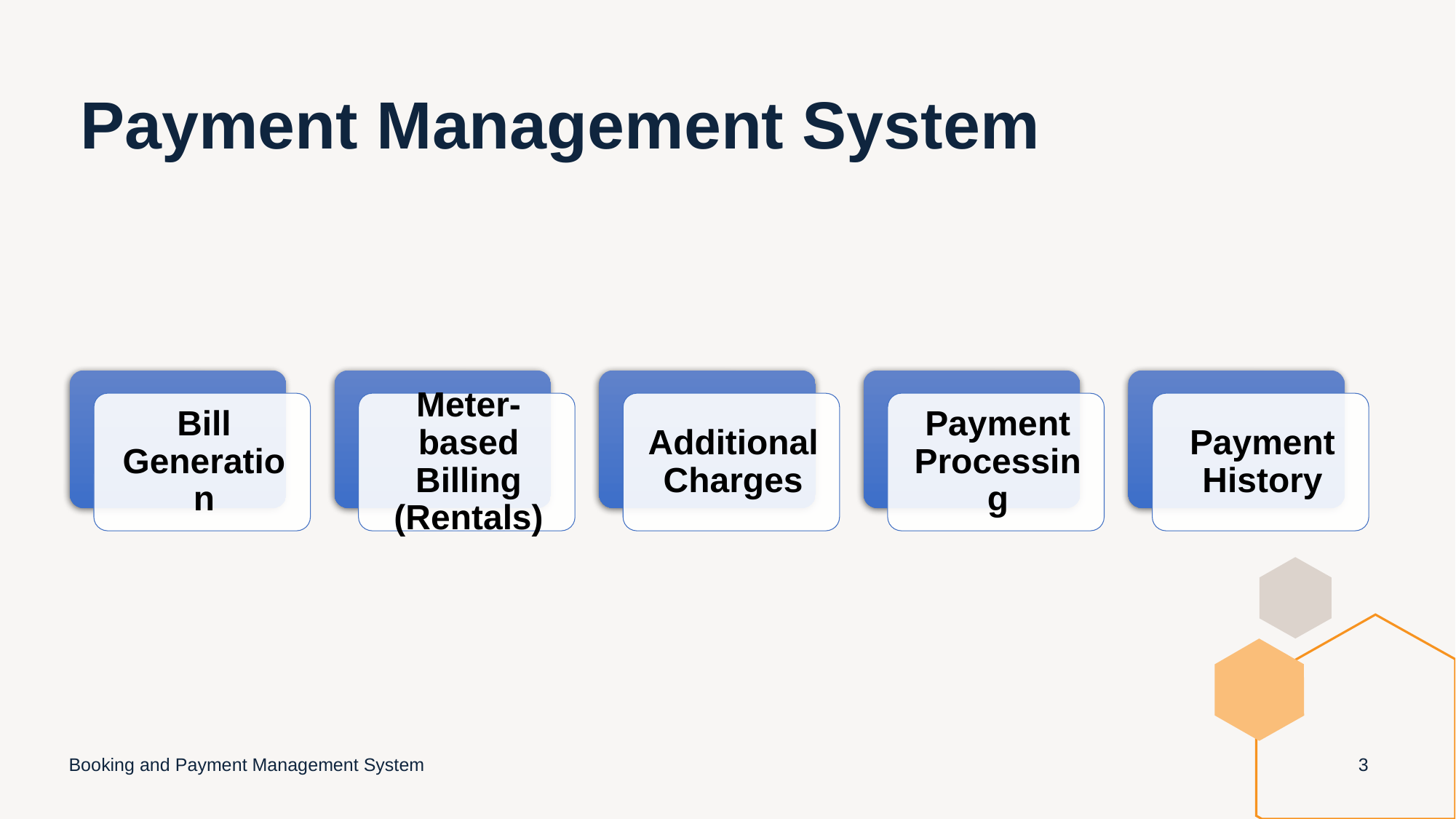

# Payment Management System
Bill Generation
Meter-based Billing (Rentals)
Additional Charges
Payment Processing
Payment History
Booking and Payment Management System
3